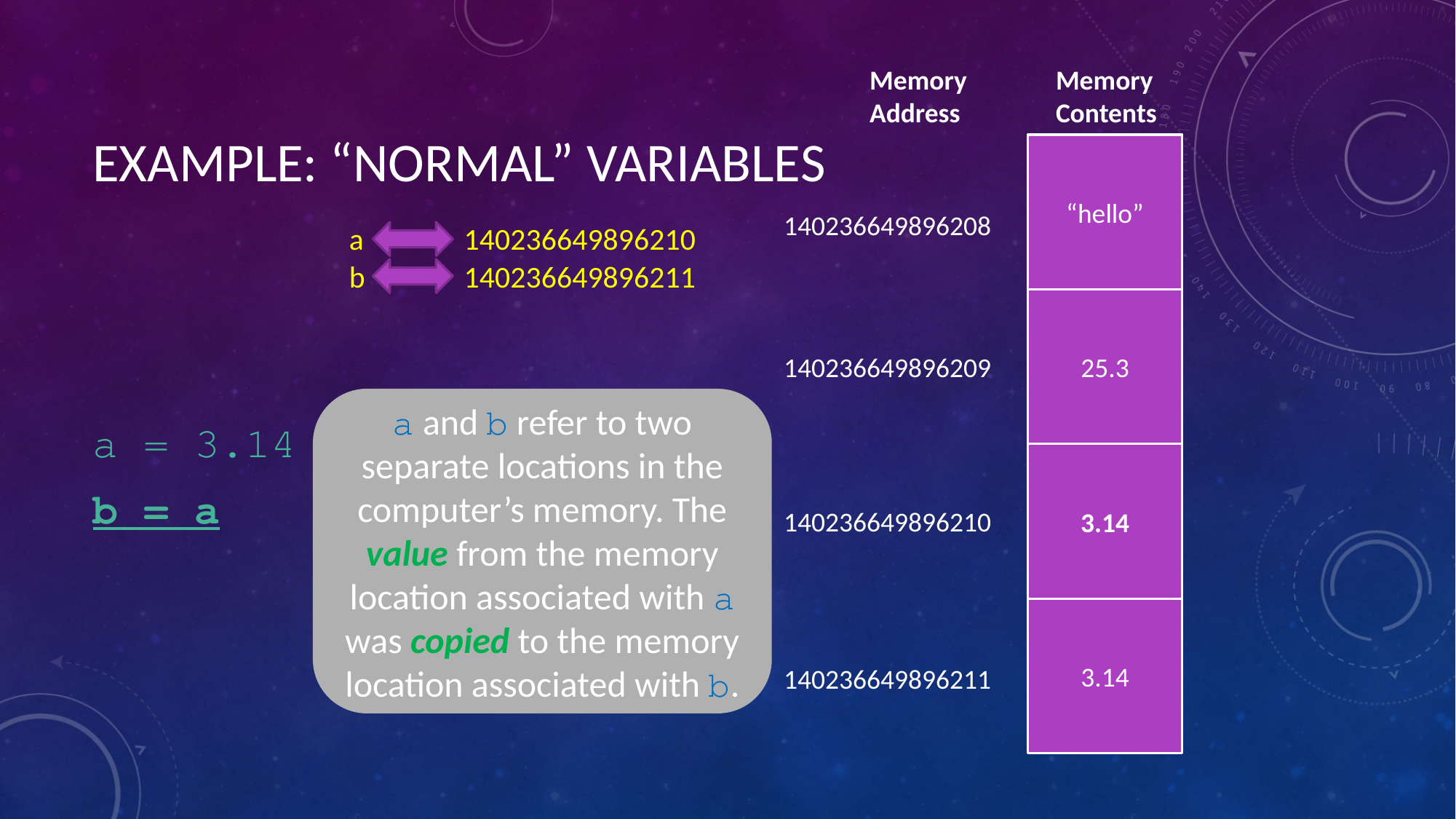

Memory Address
Memory Contents
# Example: “Normal” Variables
“hello”
140236649896208
a
140236649896210

b
140236649896211
a = 3.14
b = a

25.3
140236649896209
a and b refer to two separate locations in the computer’s memory. The value from the memory location associated with a was copied to the memory location associated with b.
3.14
140236649896210
3.14
140236649896211